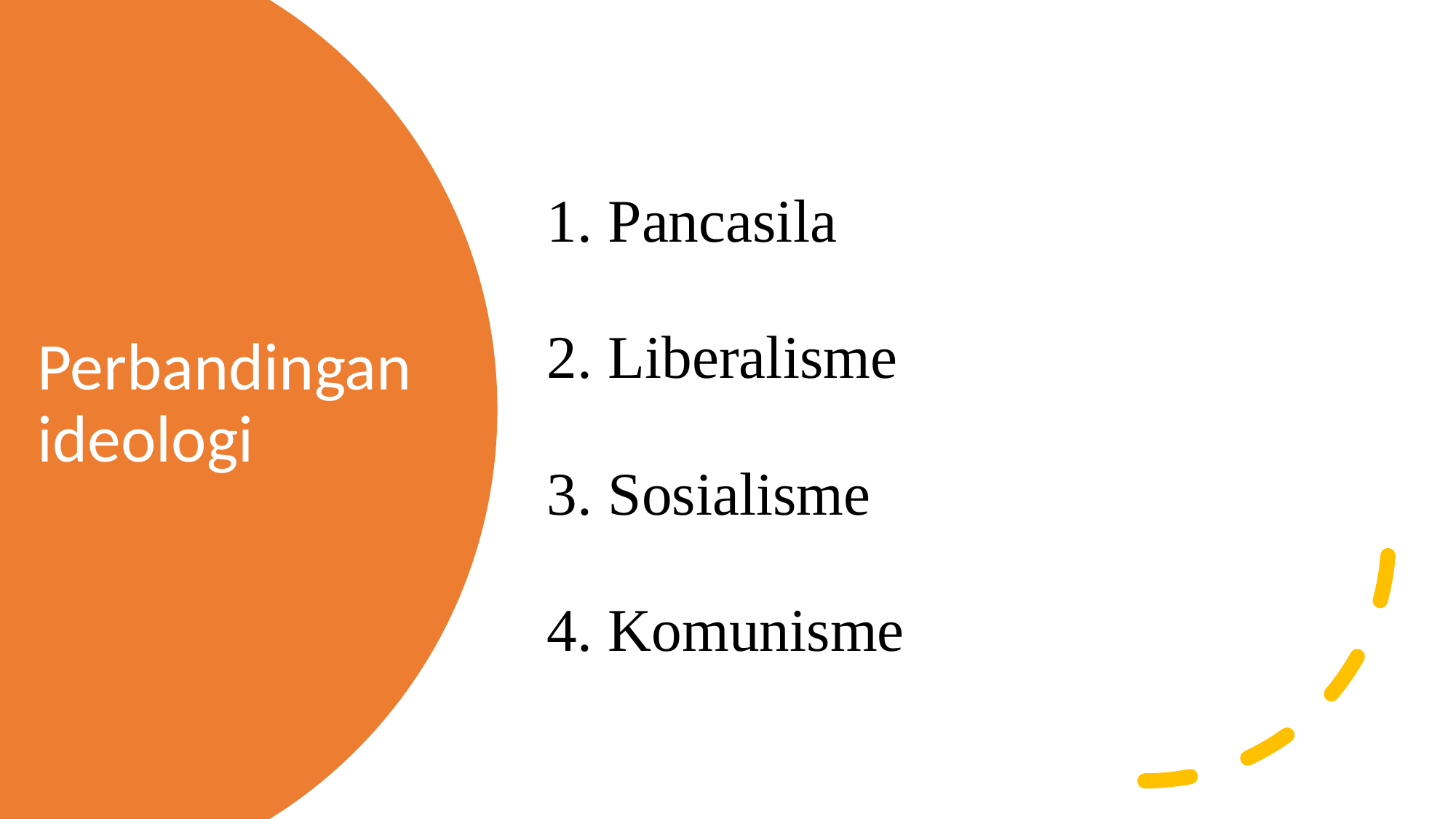

Pancasila
Liberalisme
Sosialisme
Komunisme
# Perbandingan ideologi